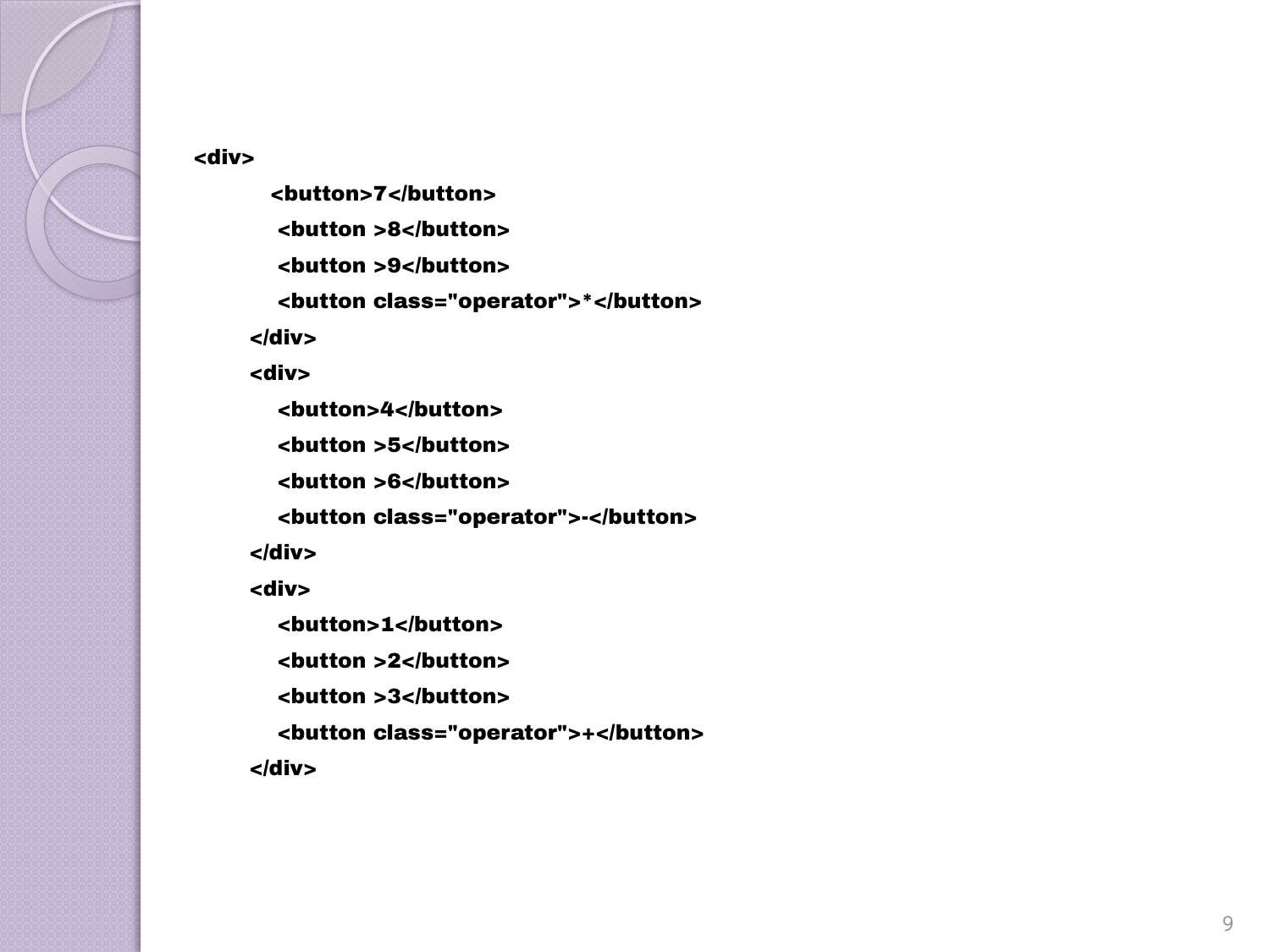

#
<div>
           <button>7</button>
            <button >8</button>
            <button >9</button>
            <button class="operator">*</button>
        </div>
        <div>
            <button>4</button>
            <button >5</button>
            <button >6</button>
            <button class="operator">-</button>
        </div>
        <div>
            <button>1</button>
            <button >2</button>
            <button >3</button>
            <button class="operator">+</button>
        </div>

9